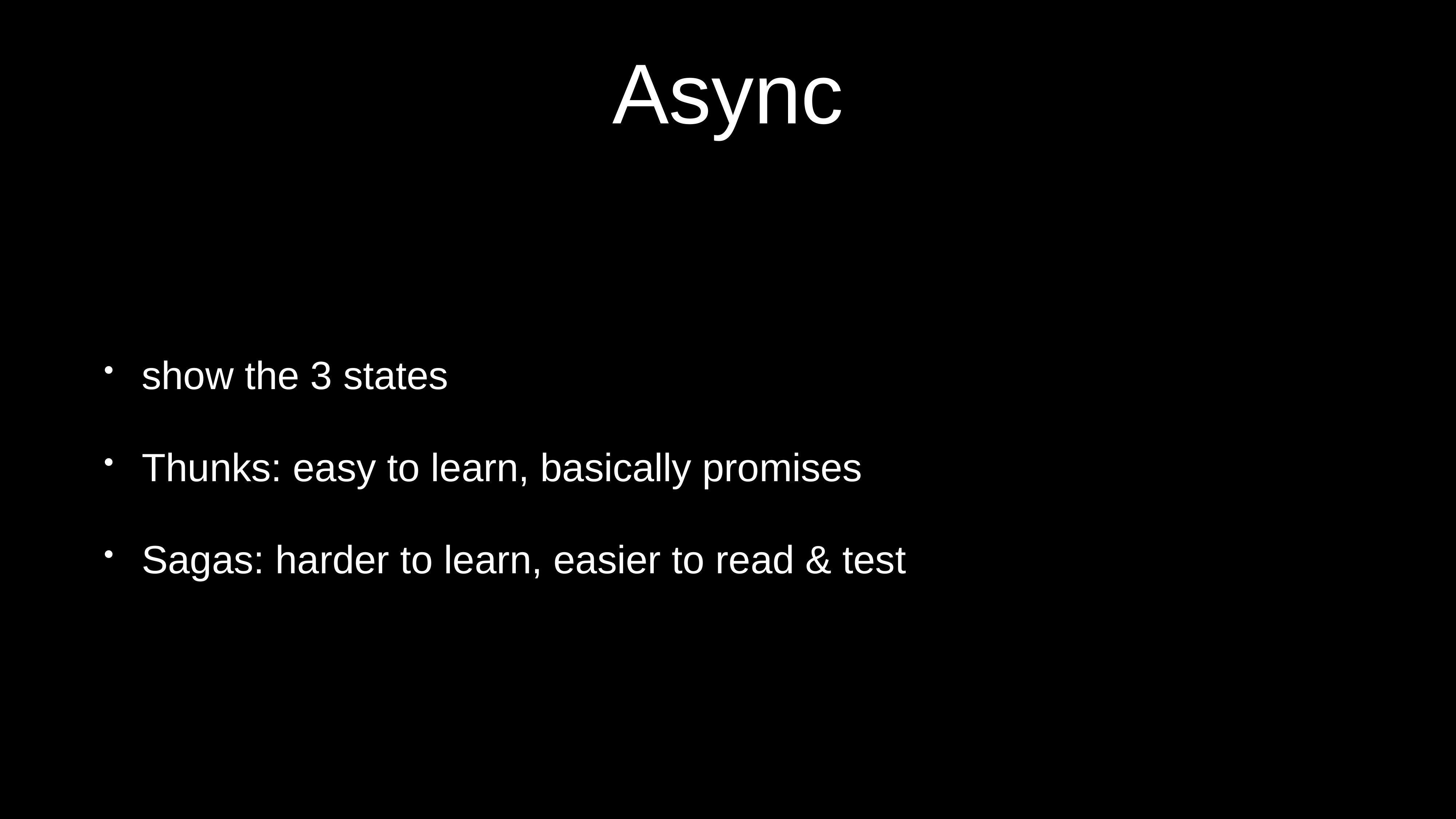

# Async
show the 3 states
Thunks: easy to learn, basically promises
Sagas: harder to learn, easier to read & test